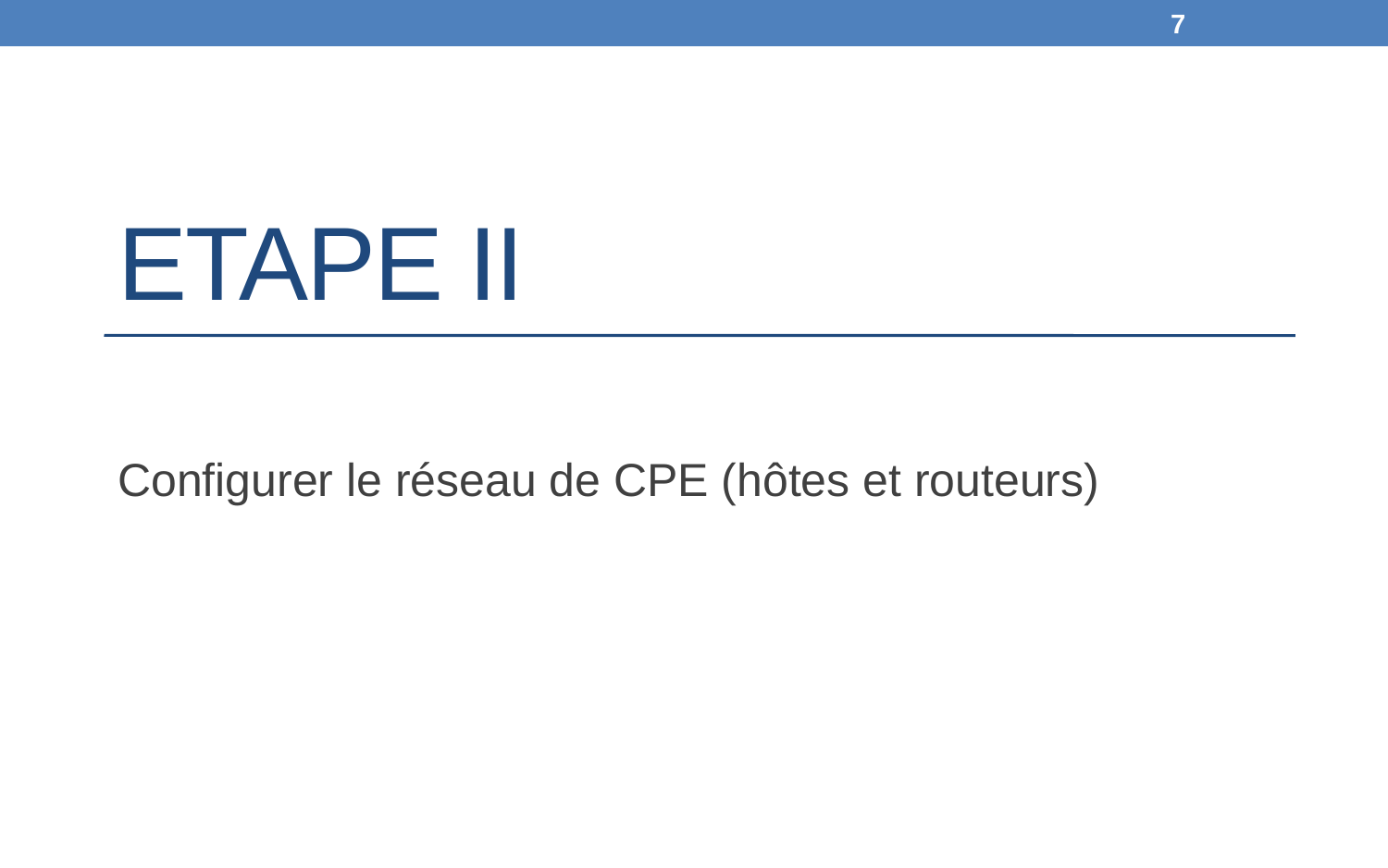

7
# EtapE II
Configurer le réseau de CPE (hôtes et routeurs)